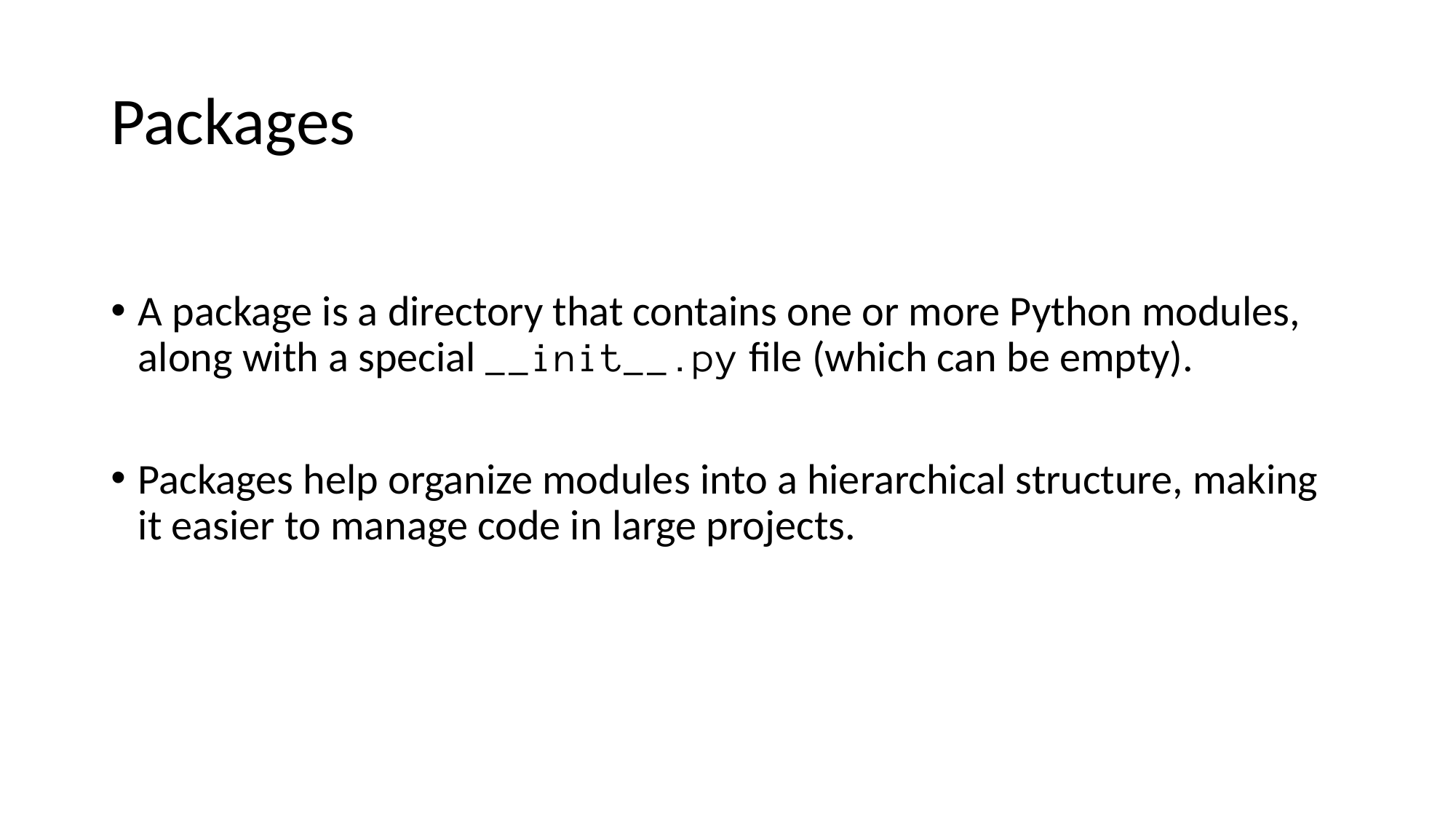

# Packages

A package is a directory that contains one or more Python modules, along with a special __init__.py file (which can be empty).

Packages help organize modules into a hierarchical structure, making it easier to manage code in large projects.